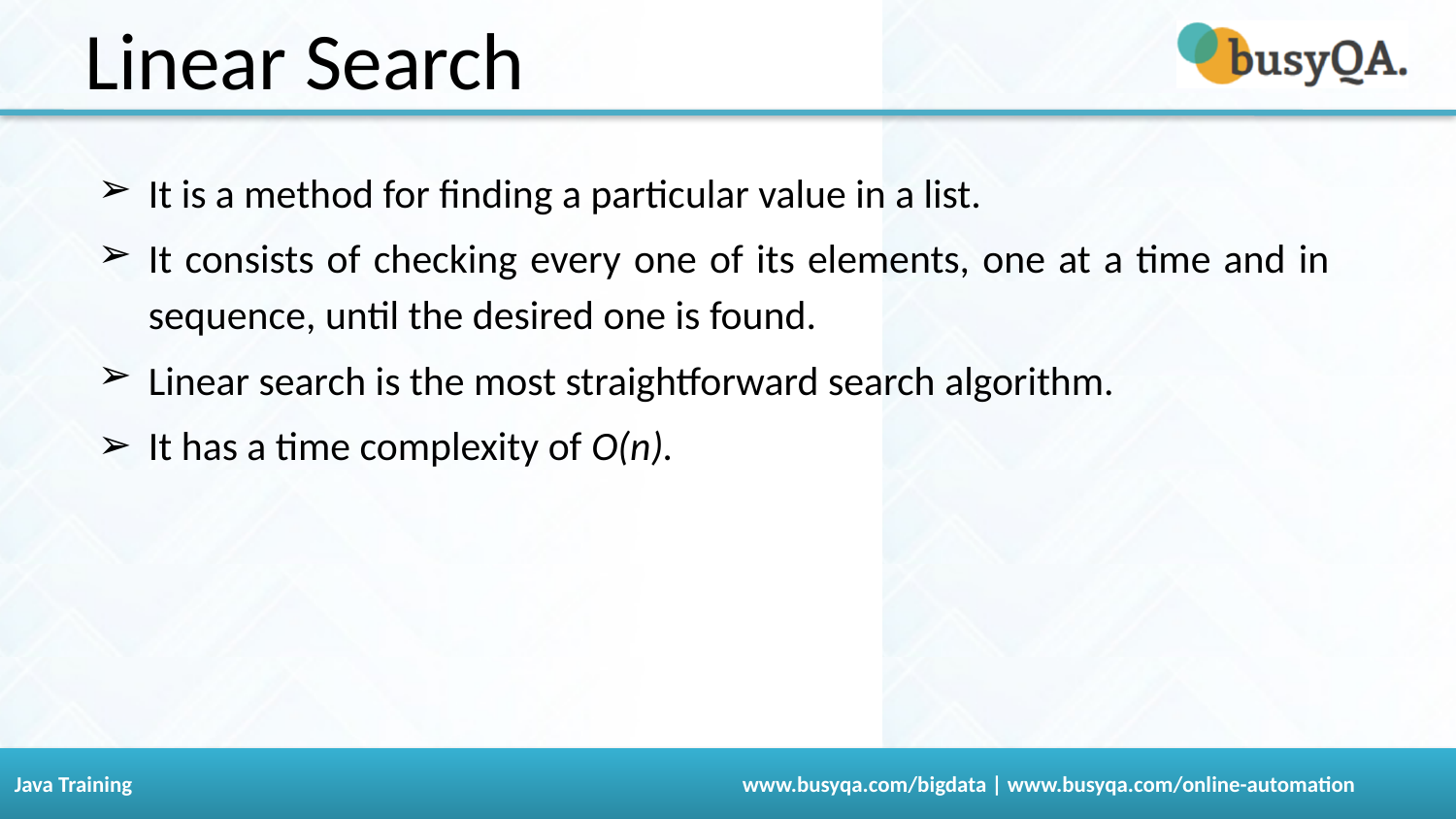

Linear Search
It is a method for finding a particular value in a list.
It consists of checking every one of its elements, one at a time and in sequence, until the desired one is found.
Linear search is the most straightforward search algorithm.
It has a time complexity of O(n).